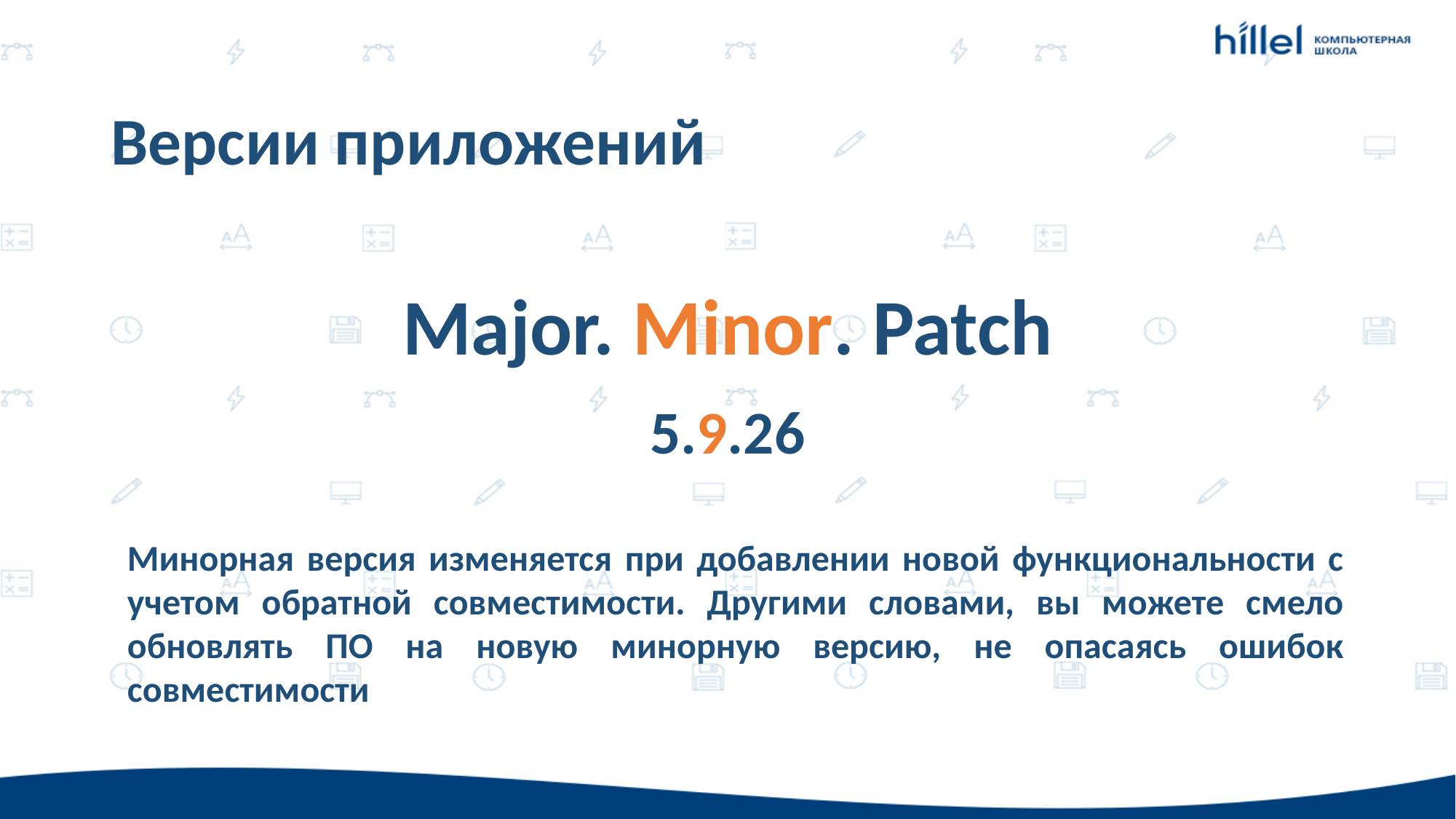

# Версии приложений
Major. Minor. Patch
5.9.26
Минорная версия изменяется при добавлении новой функциональности с учетом обратной совместимости. Другими словами, вы можете смело обновлять ПО на новую минорную версию, не опасаясь ошибок совместимости